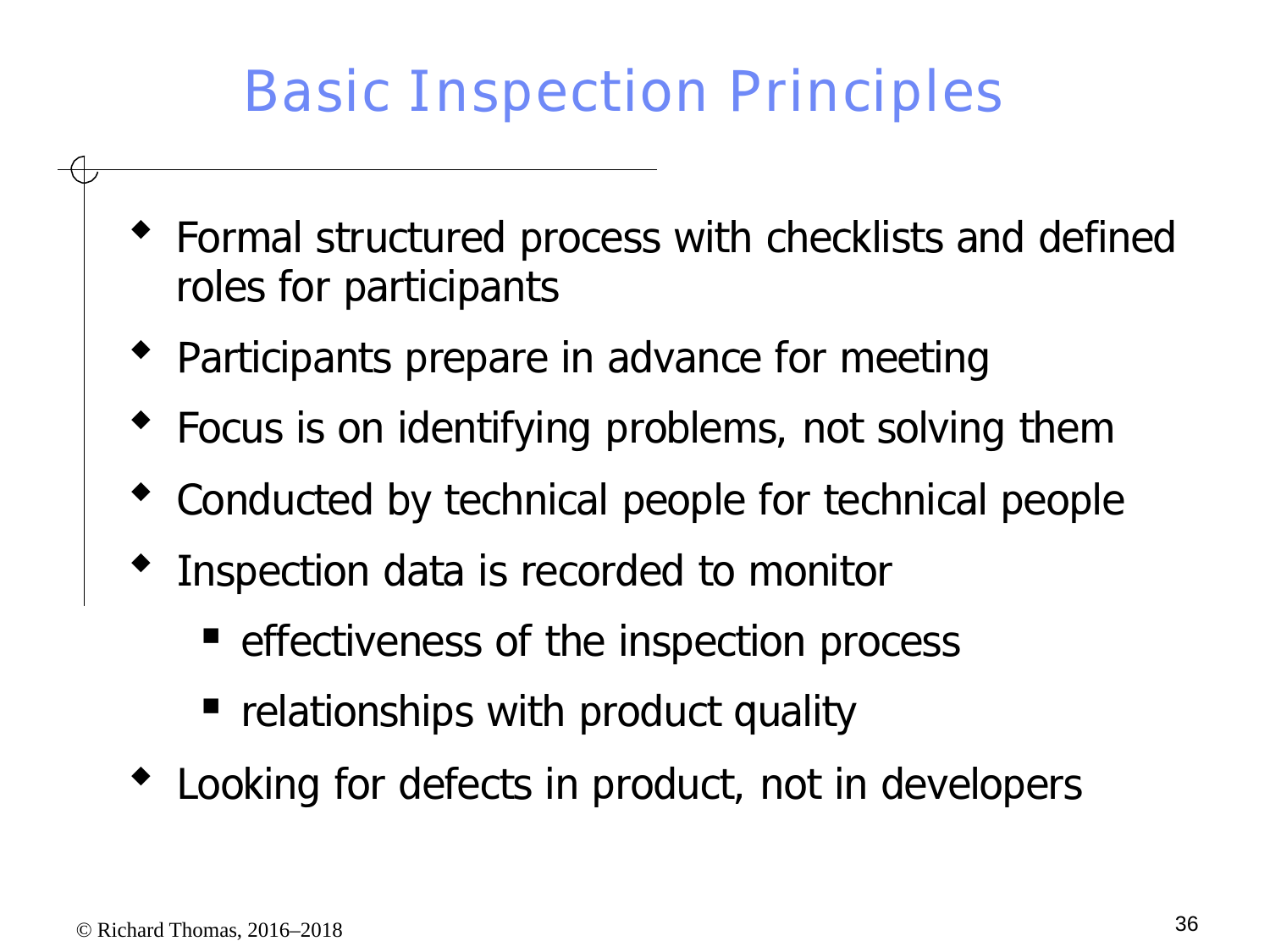

# Basic Inspection Principles
Formal structured process with checklists and defined roles for participants
Participants prepare in advance for meeting
Focus is on identifying problems, not solving them
Conducted by technical people for technical people
Inspection data is recorded to monitor
effectiveness of the inspection process
relationships with product quality
Looking for defects in product, not in developers
36